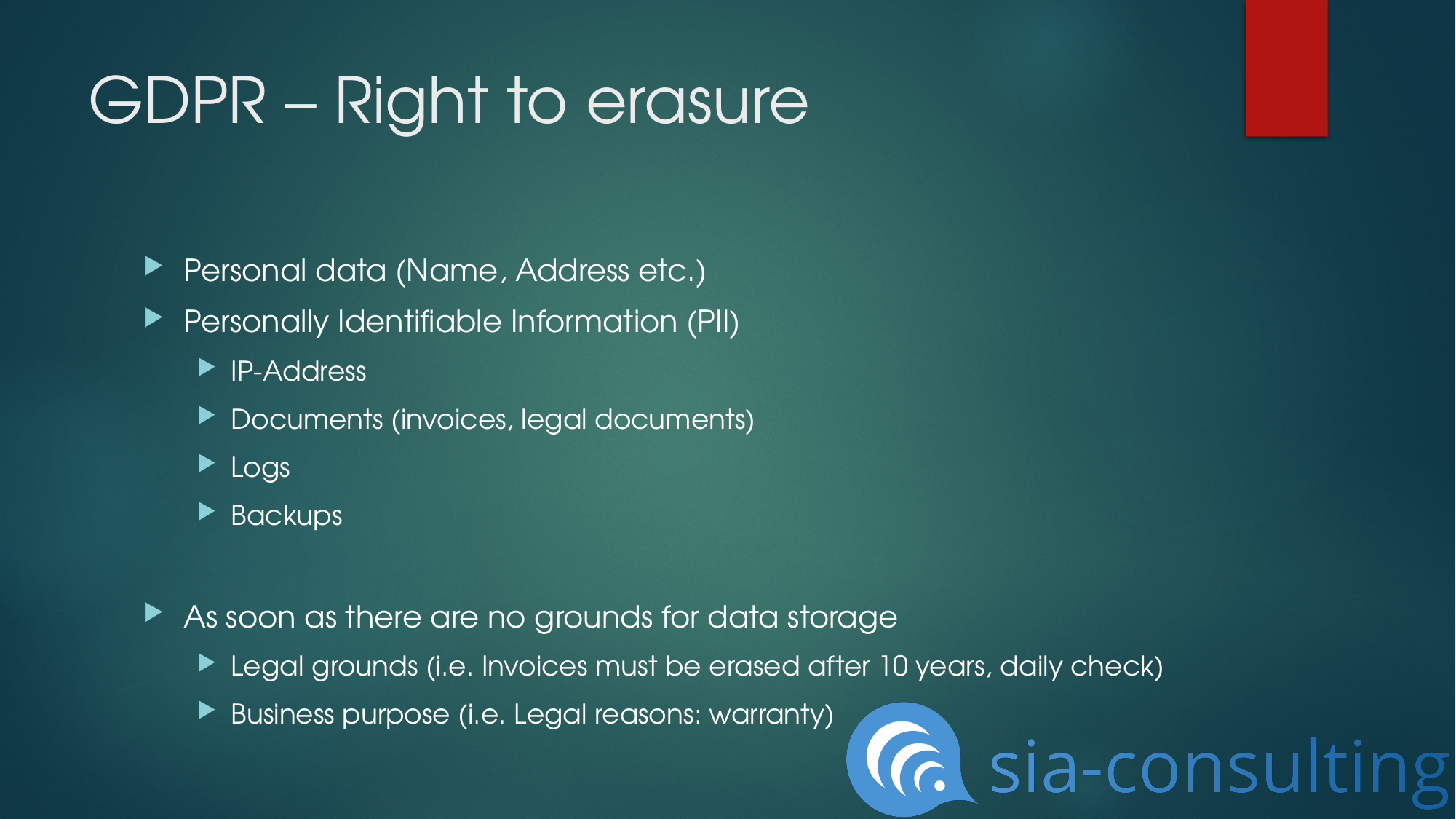

# GDPR – Right to erasure
Personal data (Name, Address etc.)
Personally Identifiable Information (PII)
IP-Address
Documents (invoices, legal documents)
Logs
Backups

As soon as there are no grounds for data storage
Legal grounds (i.e. Invoices must be erased after 10 years, daily check)
Business purpose (i.e. Legal reasons: warranty)